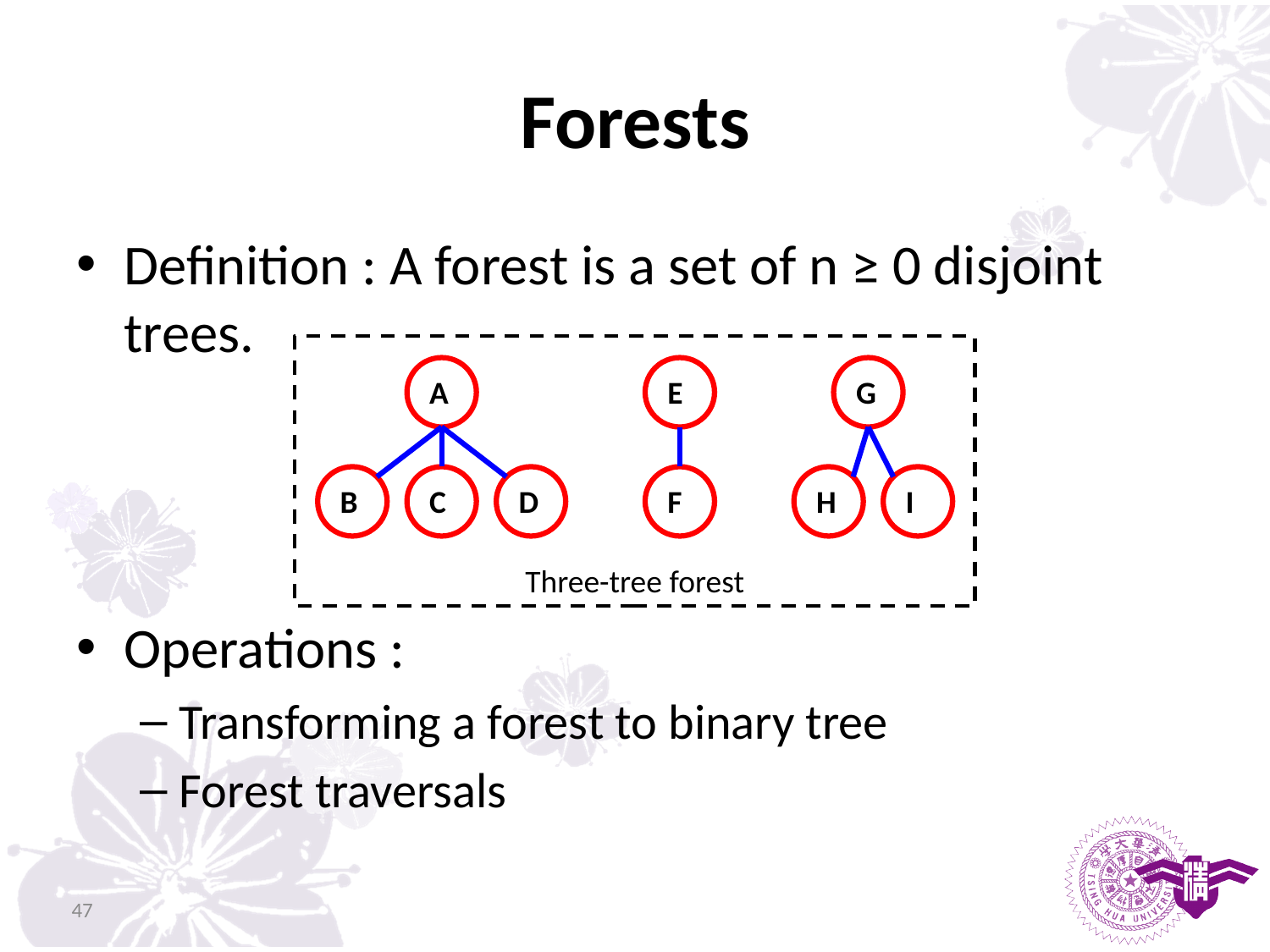

# Forests
Definition : A forest is a set of n ≥ 0 disjoint trees.

Operations :
Transforming a forest to binary tree
Forest traversals

A
E
G

B
C
D
F
H
I

Three-tree forest
47